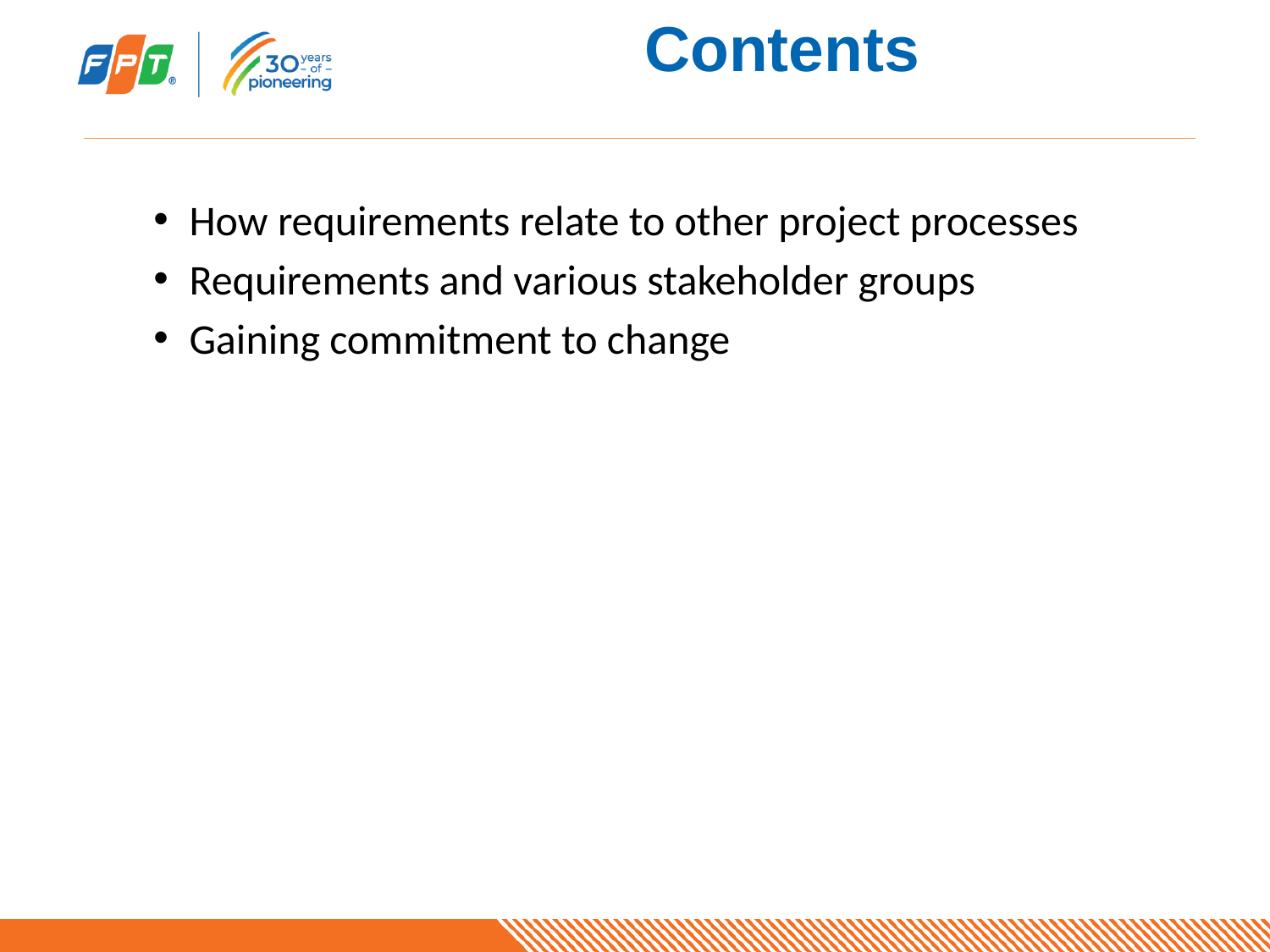

# Contents
How requirements relate to other project processes
Requirements and various stakeholder groups
Gaining commitment to change